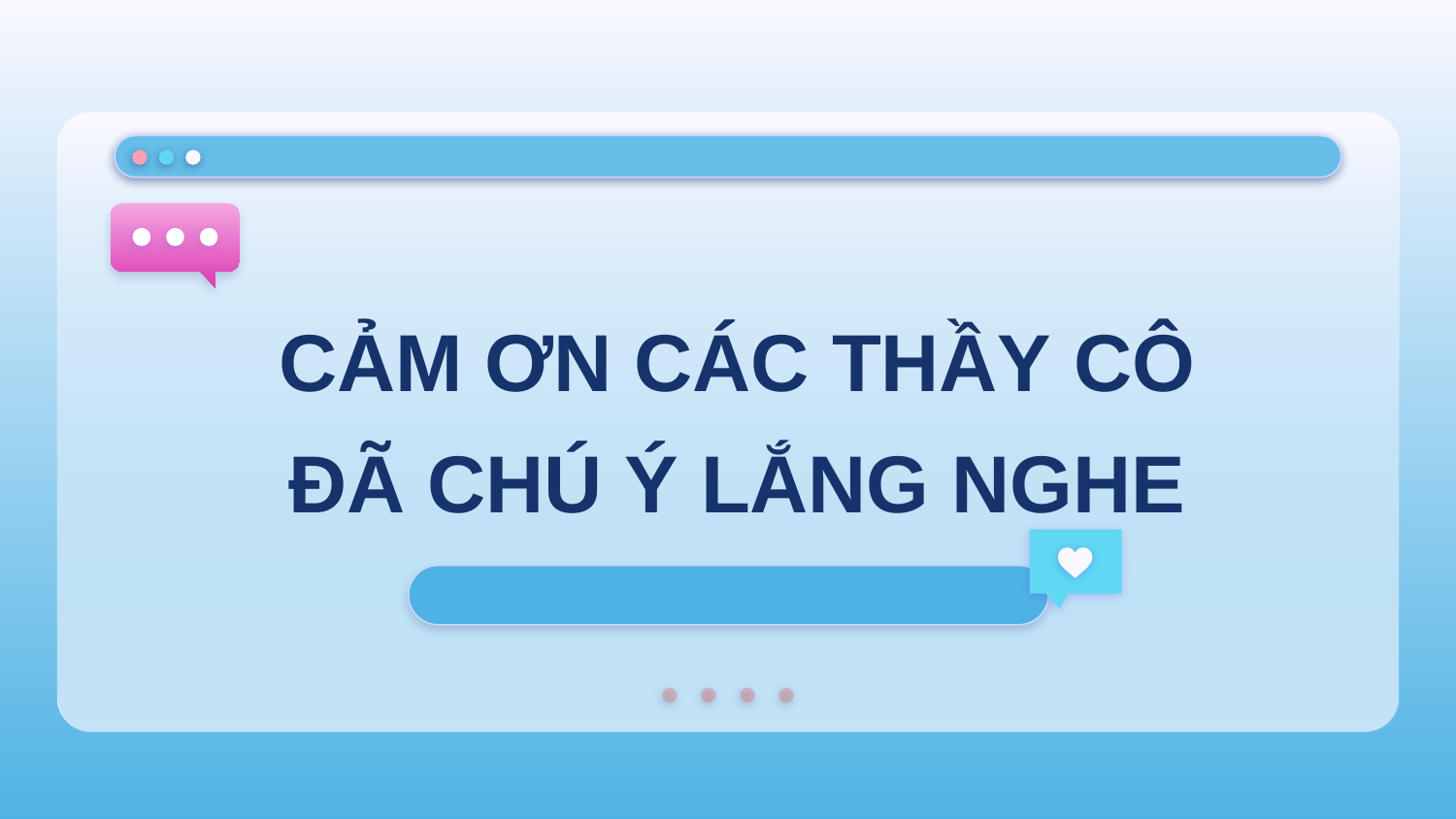

CẢM ƠN CÁC THẦY CÔ
ĐÃ CHÚ Ý LẮNG NGHE